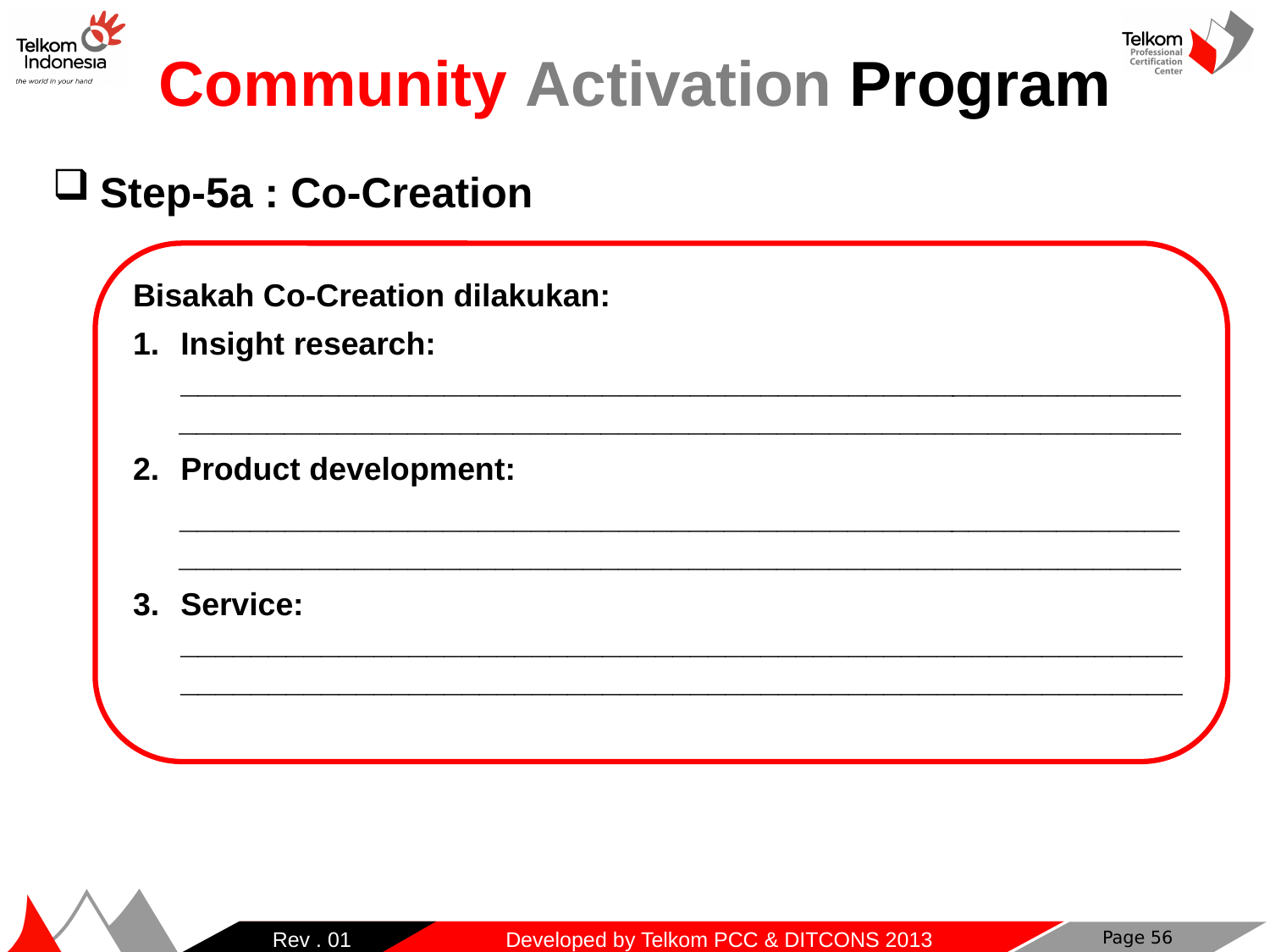

# Community Activation Program
Step-5a : Co-Creation
Bisakah Co-Creation dilakukan:
Insight research: __________________________________________________________________________________________________________________
Product development:
__________________________________________________________________________________________________________________
Service: __________________________________________________________________________________________________________________